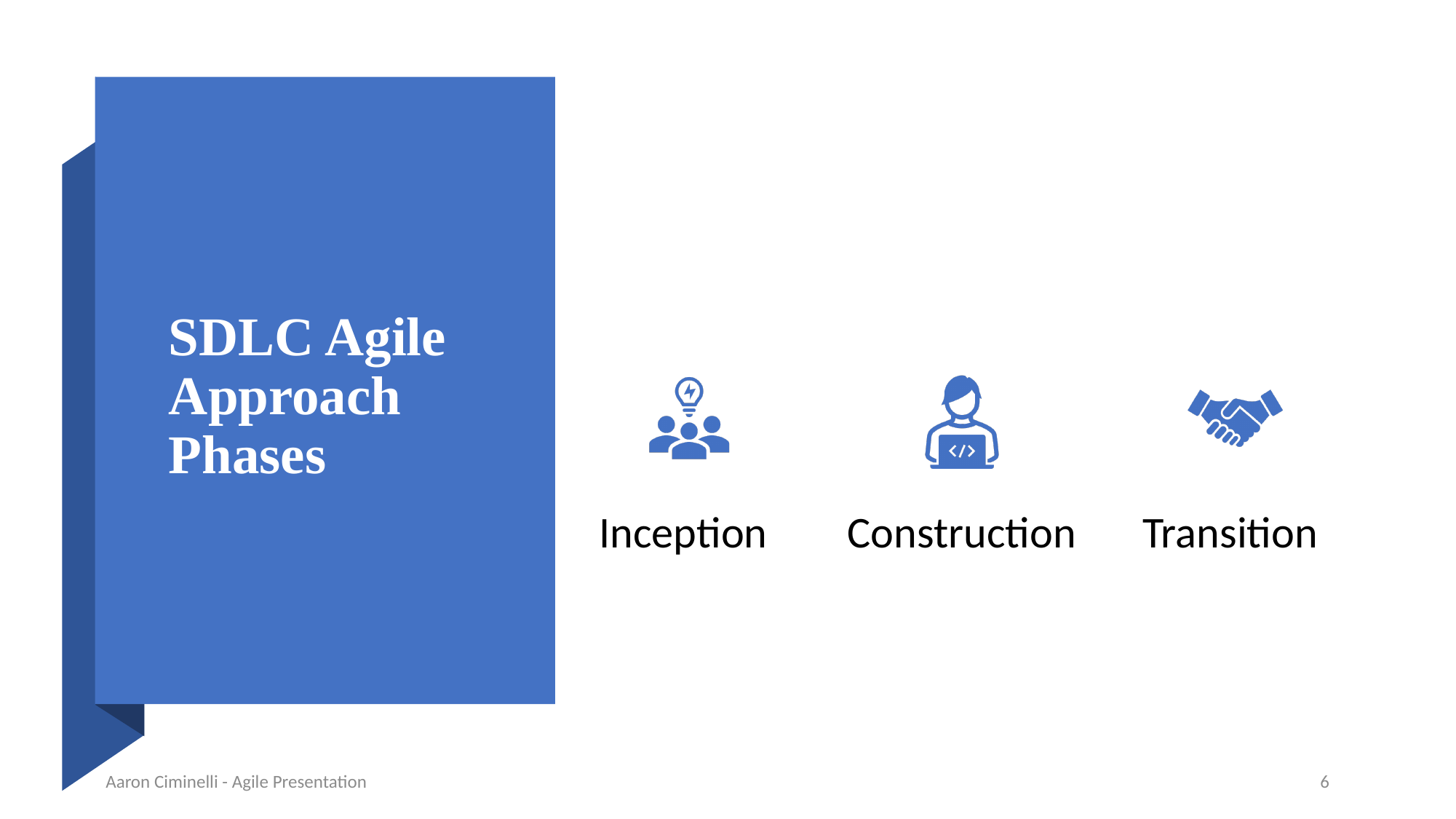

# SDLC Agile Approach Phases
Inception
Construction
Transition
Aaron Ciminelli - Agile Presentation
6